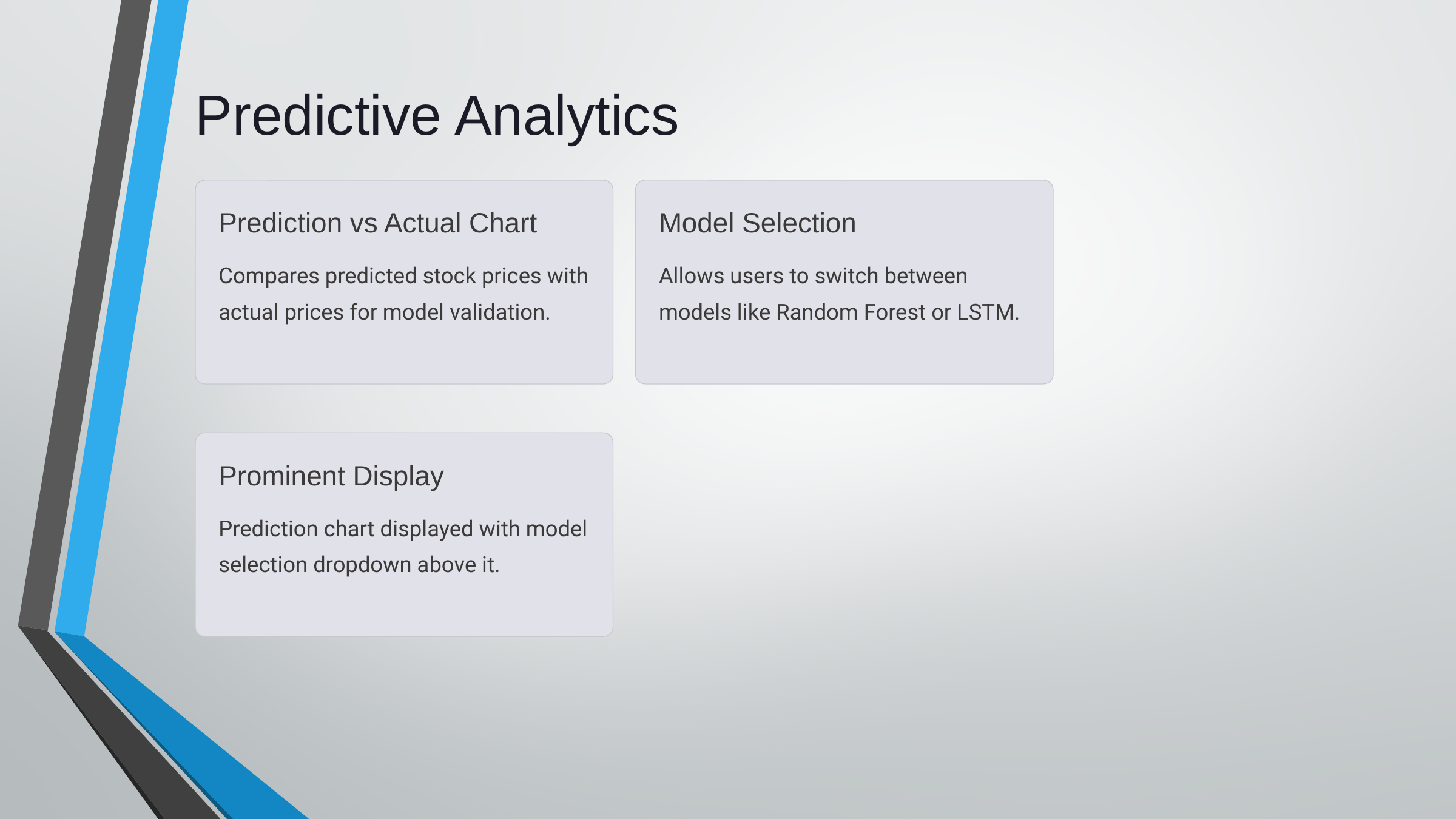

Predictive Analytics

Prediction vs Actual Chart
Model Selection
Compares predicted stock prices with actual prices for model validation.
Allows users to switch between models like Random Forest or LSTM.

Prominent Display
Prediction chart displayed with model selection dropdown above it.